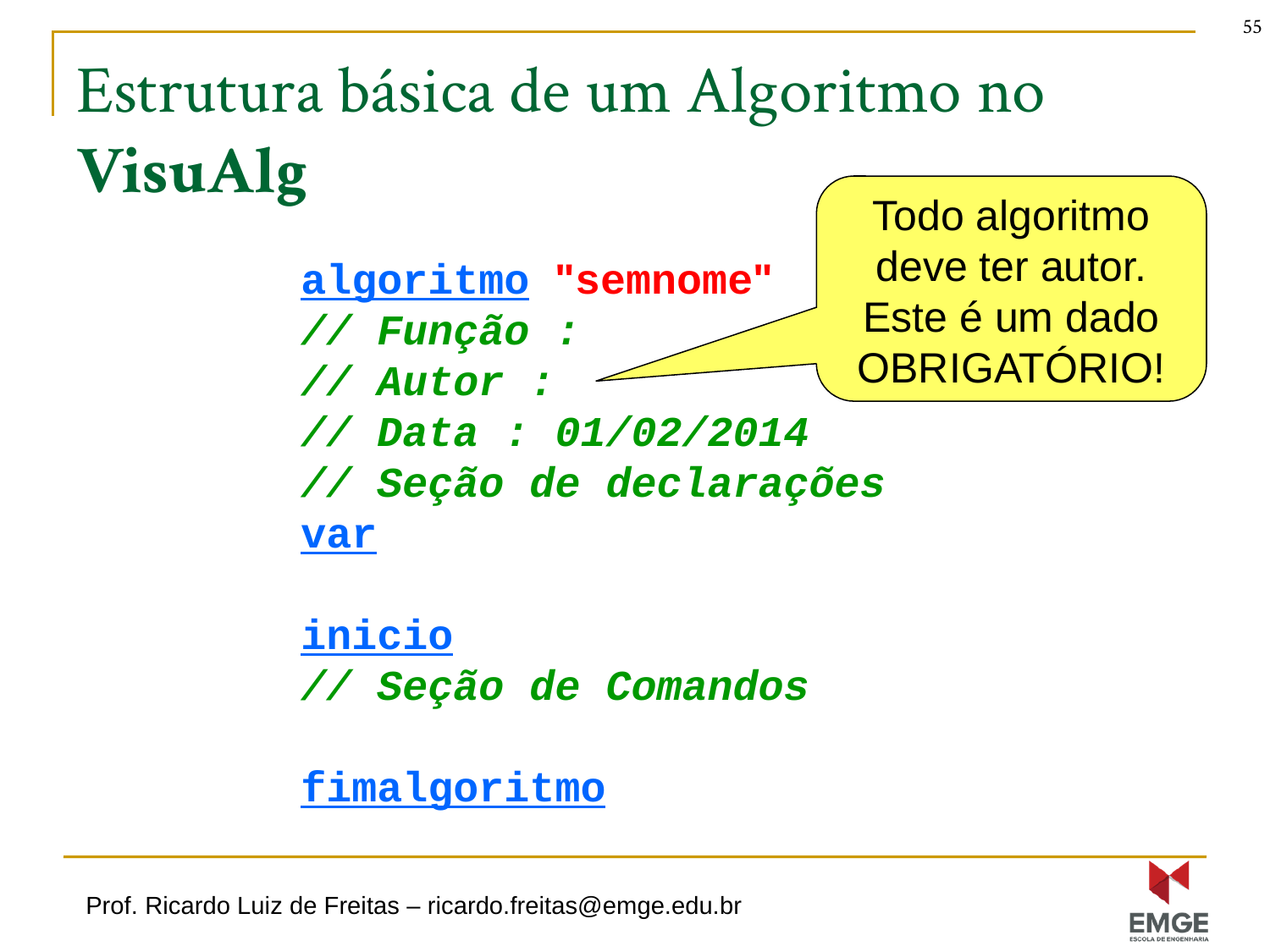

55
# Estrutura básica de um Algoritmo no VisuAlg

Todo algoritmo deve ter autor. Este é um dado OBRIGATÓRIO!
algoritmo "semnome"
// Função :
// Autor :
// Data : 01/02/2014
// Seção de declarações
var

inicio
// Seção de Comandos

fimalgoritmo